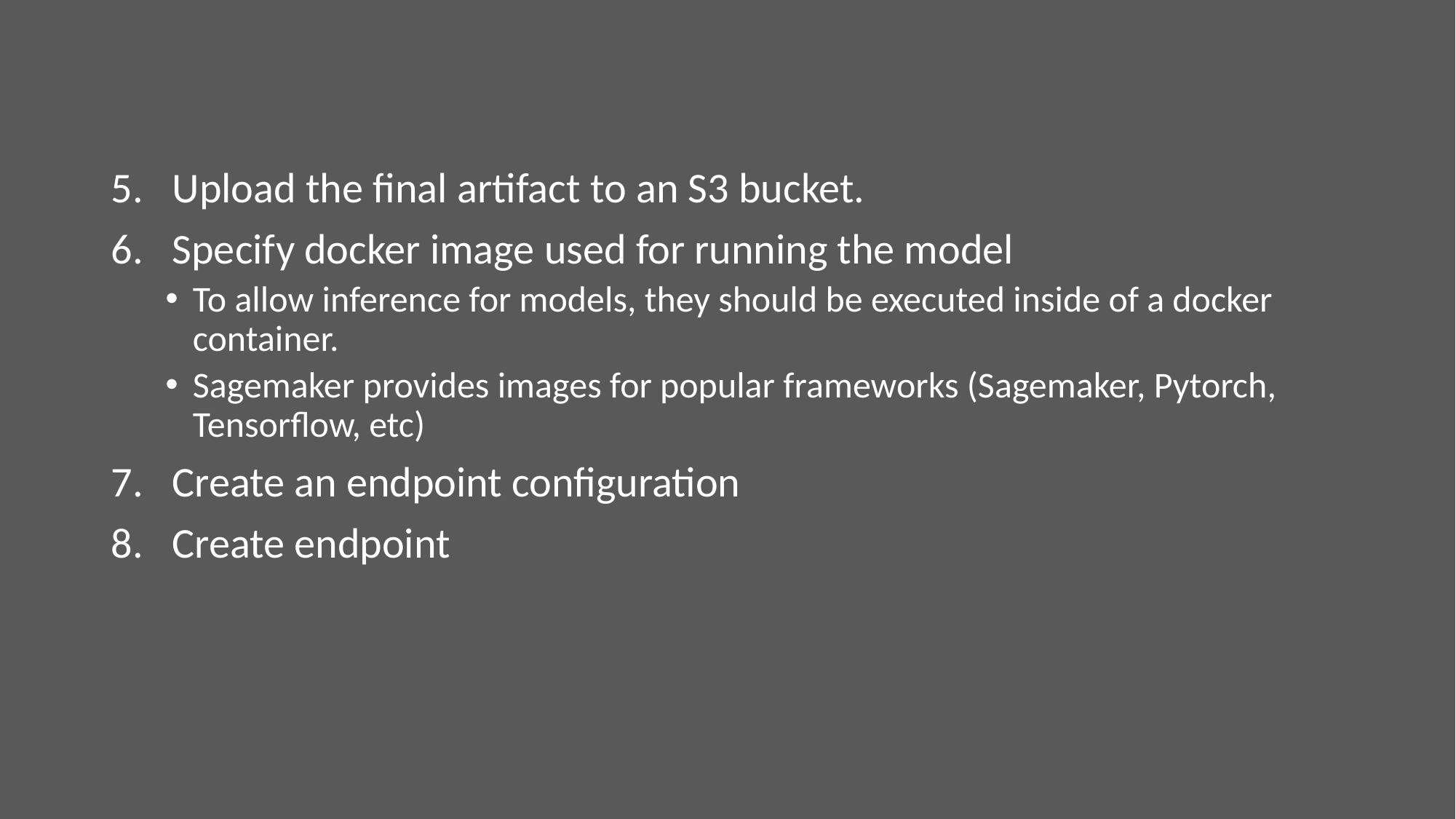

Upload the final artifact to an S3 bucket.
Specify docker image used for running the model
To allow inference for models, they should be executed inside of a docker container.
Sagemaker provides images for popular frameworks (Sagemaker, Pytorch, Tensorflow, etc)
Create an endpoint configuration
Create endpoint